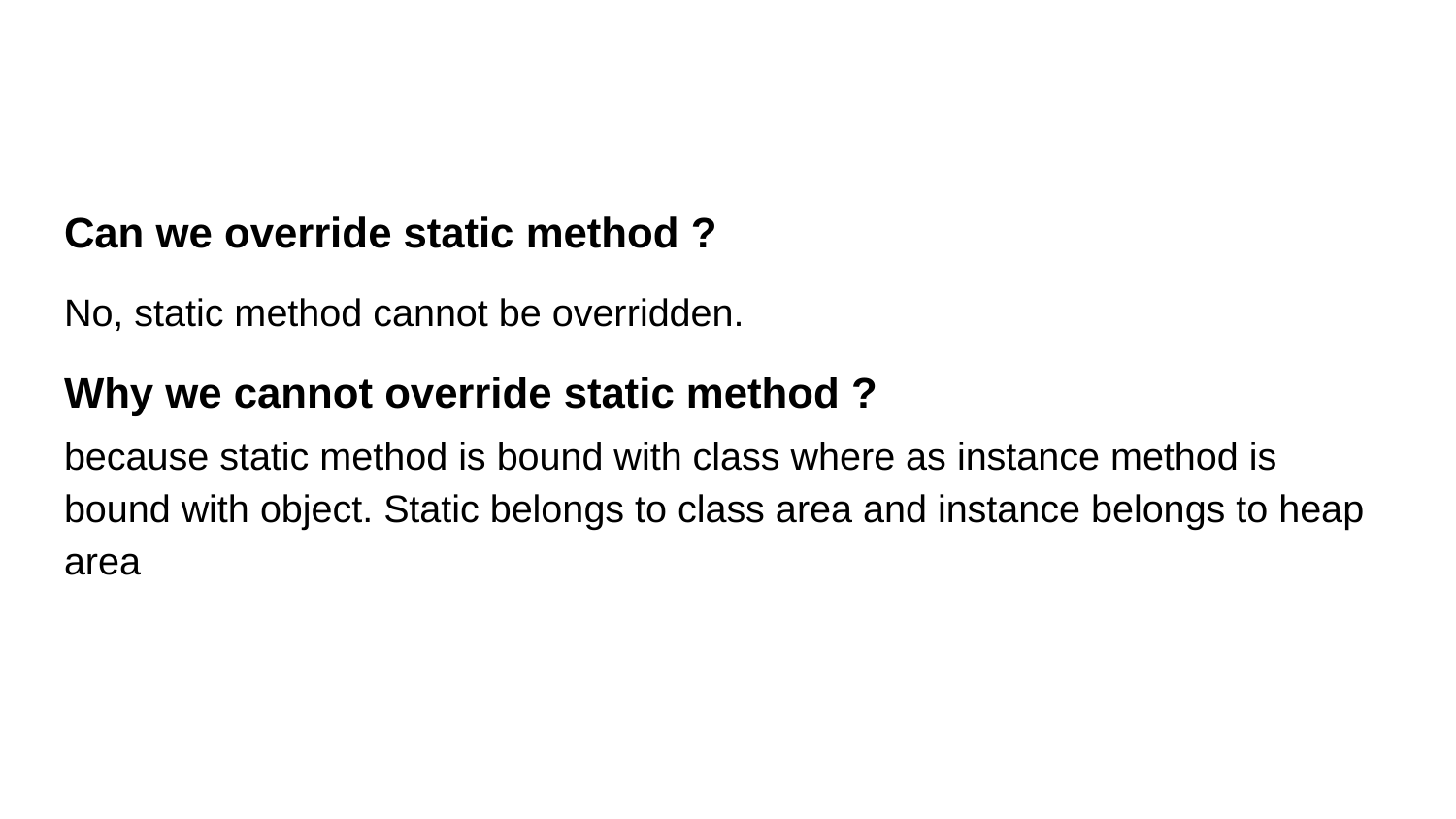

#
Can we override static method ?
No, static method cannot be overridden.
Why we cannot override static method ?
because static method is bound with class where as instance method is bound with object. Static belongs to class area and instance belongs to heap area